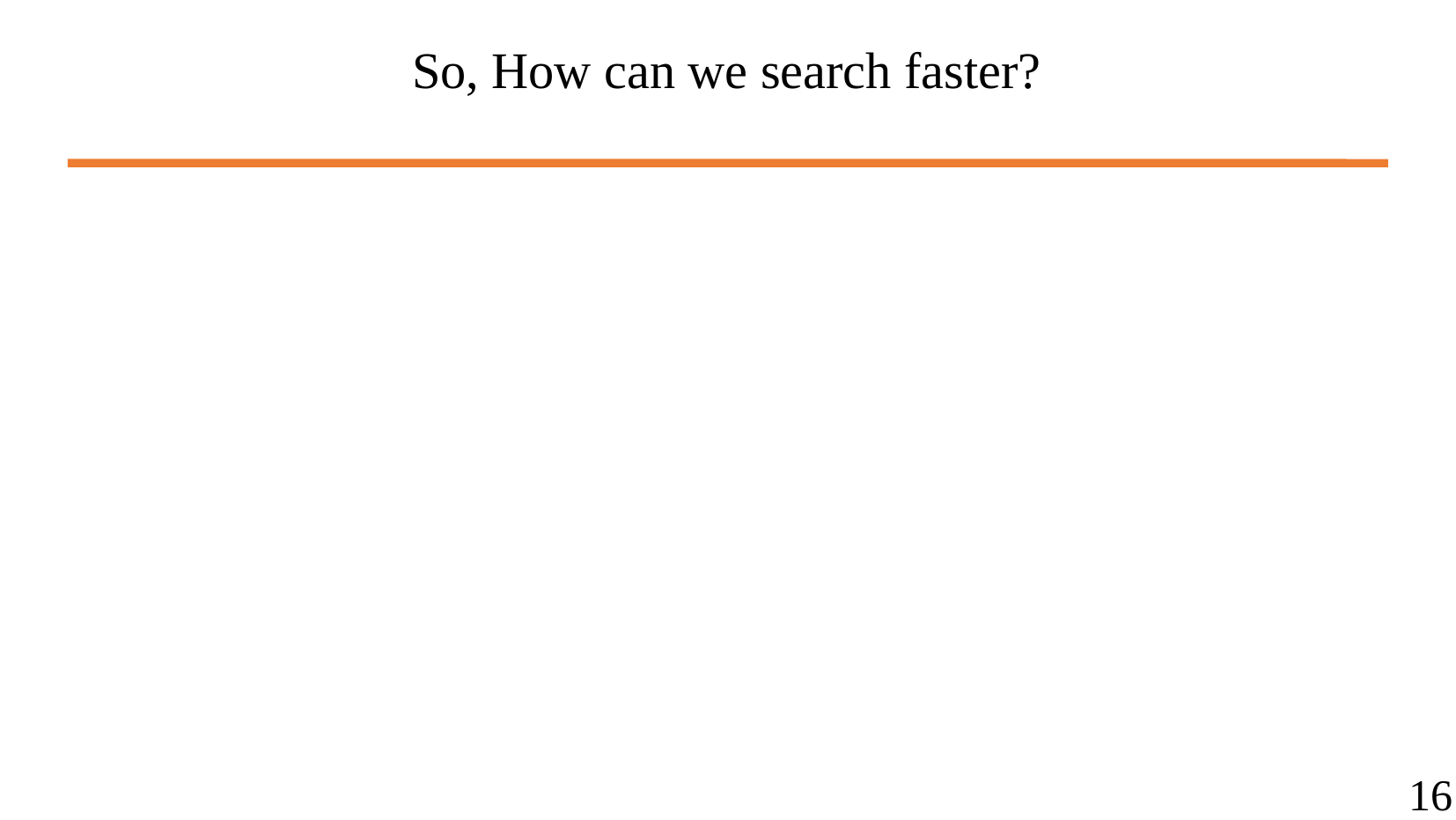

So, How can we search faster?

16